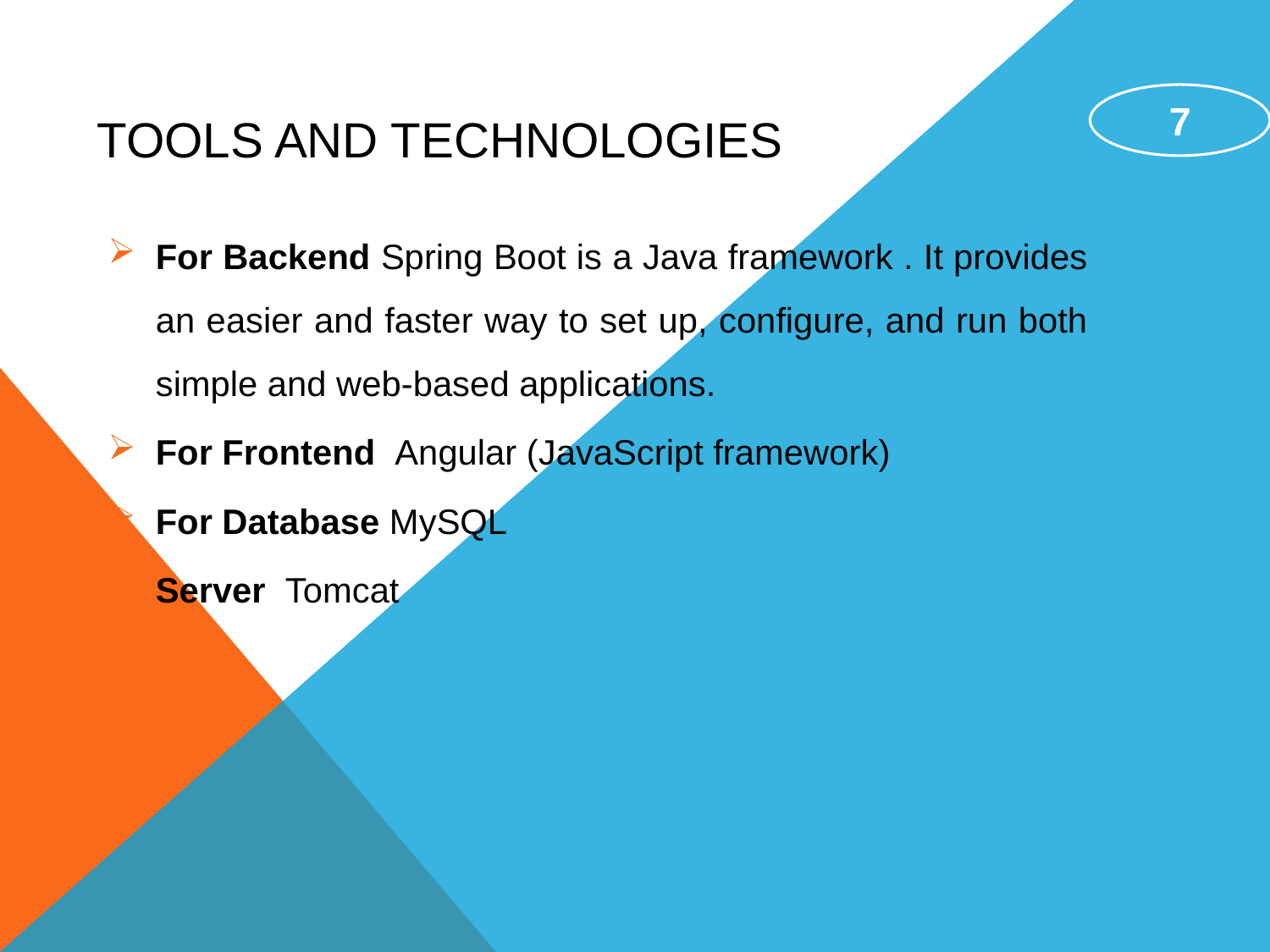

# Tools and technologies
7
For Backend Spring Boot is a Java framework . It provides an easier and faster way to set up, configure, and run both simple and web-based applications.
For Frontend  Angular (JavaScript framework)
For Database MySQL
Server  Tomcat